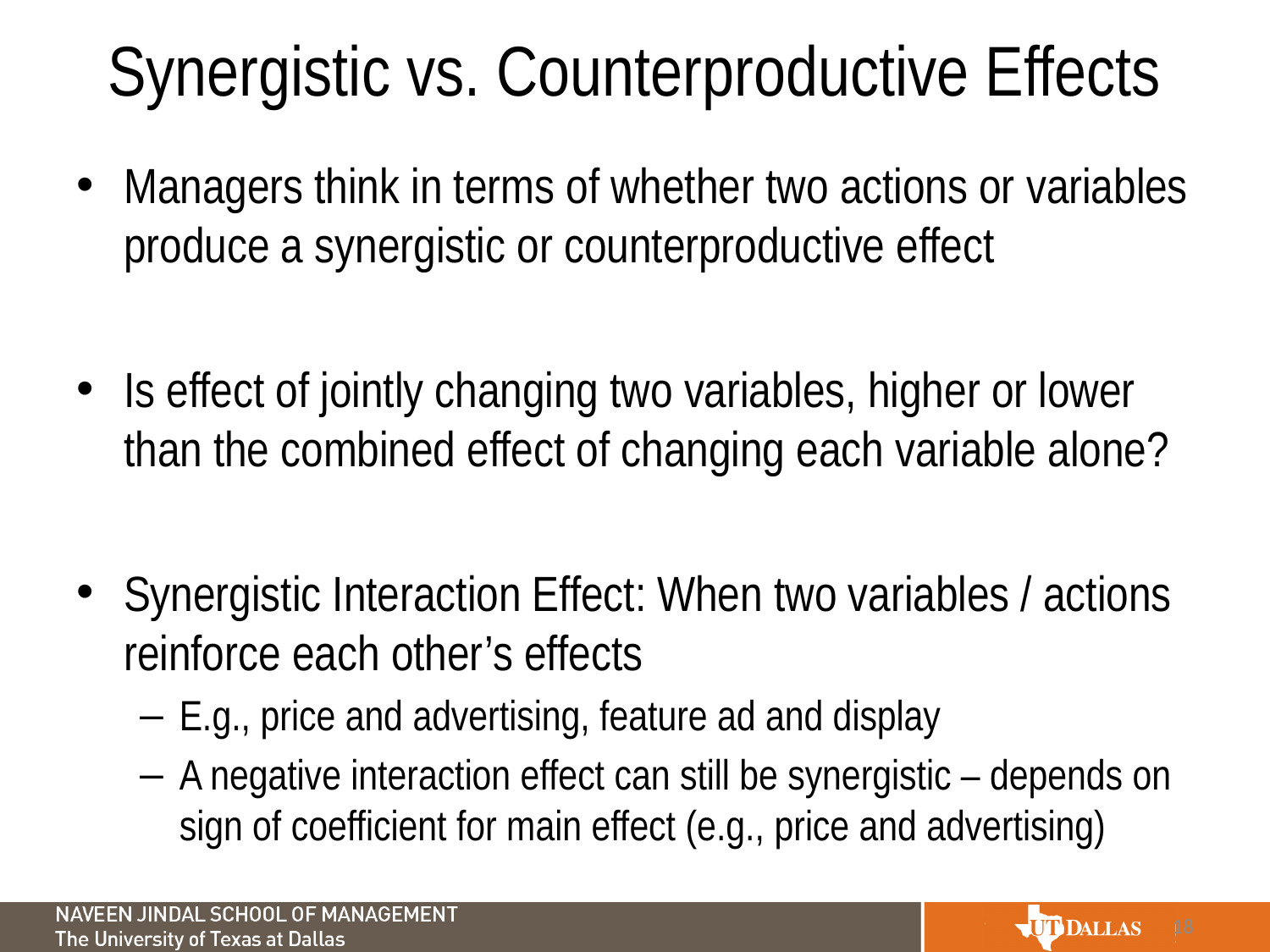

# Synergistic vs. Counterproductive Effects
Managers think in terms of whether two actions or variables produce a synergistic or counterproductive effect

Is effect of jointly changing two variables, higher or lower than the combined effect of changing each variable alone?

Synergistic Interaction Effect: When two variables / actions reinforce each other’s effects
E.g., price and advertising, feature ad and display
A negative interaction effect can still be synergistic – depends on sign of coefficient for main effect (e.g., price and advertising)

18